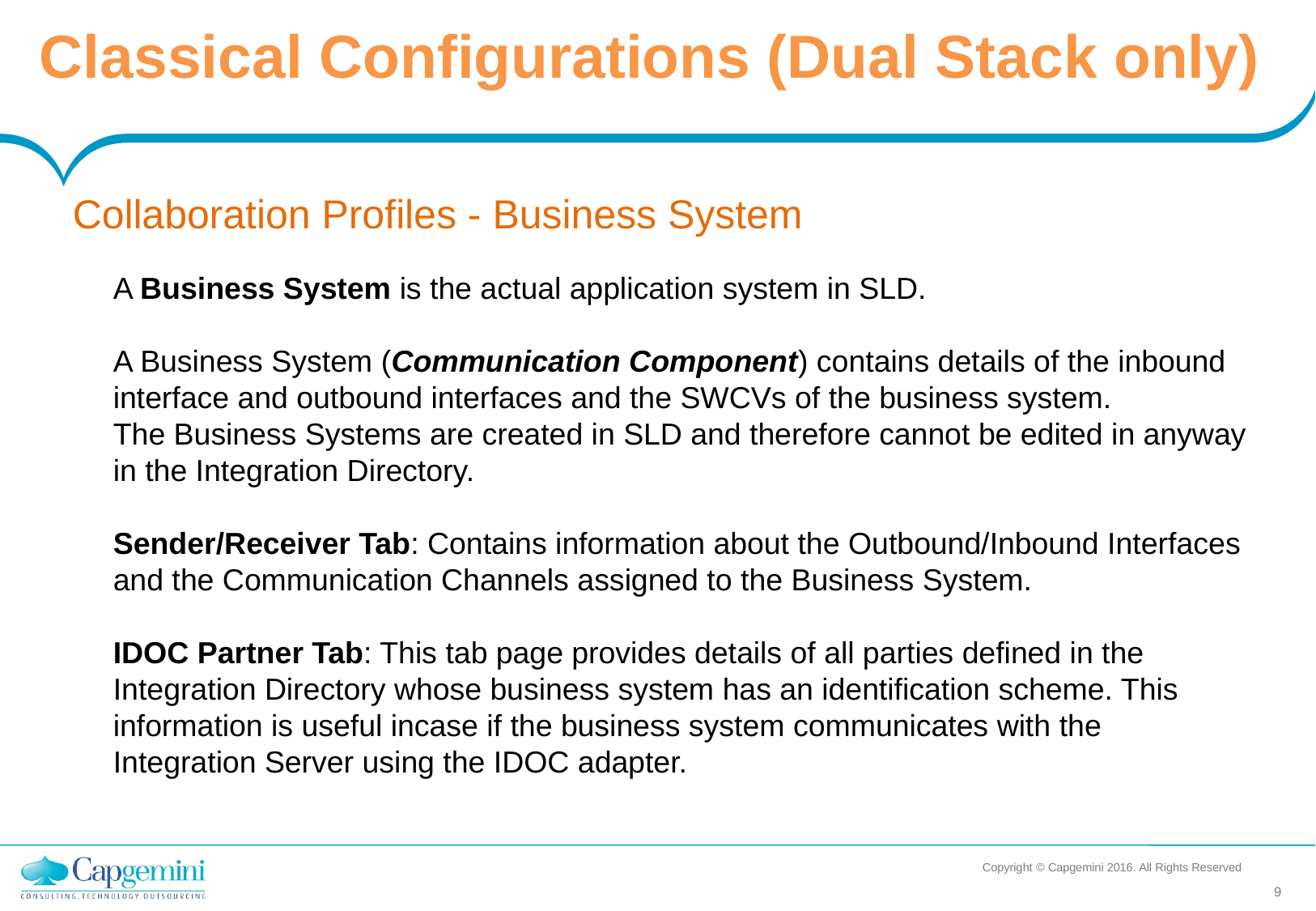

Classical Configurations (Dual Stack only)

Collaboration Profiles - Business System
A Business System is the actual application system in SLD.

A Business System (Communication Component) contains details of the inbound interface and outbound interfaces and the SWCVs of the business system.
The Business Systems are created in SLD and therefore cannot be edited in anyway in the Integration Directory.

Sender/Receiver Tab: Contains information about the Outbound/Inbound Interfaces and the Communication Channels assigned to the Business System.

IDOC Partner Tab: This tab page provides details of all parties defined in the Integration Directory whose business system has an identification scheme. This information is useful incase if the business system communicates with the Integration Server using the IDOC adapter.

Copyright © Capgemini 2016. All Rights Reserved
9